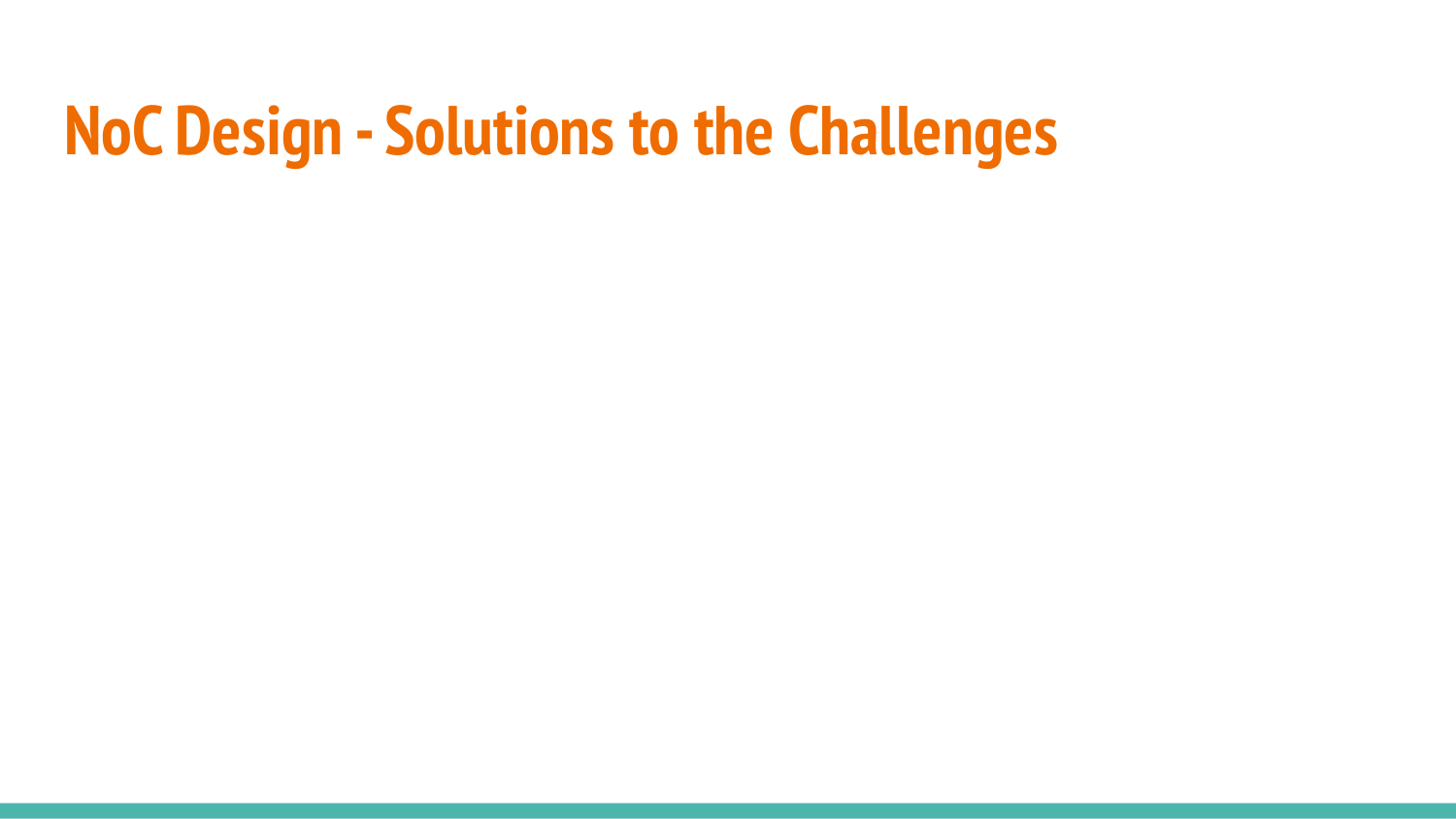

# NoC Design - Solutions to the Challenges